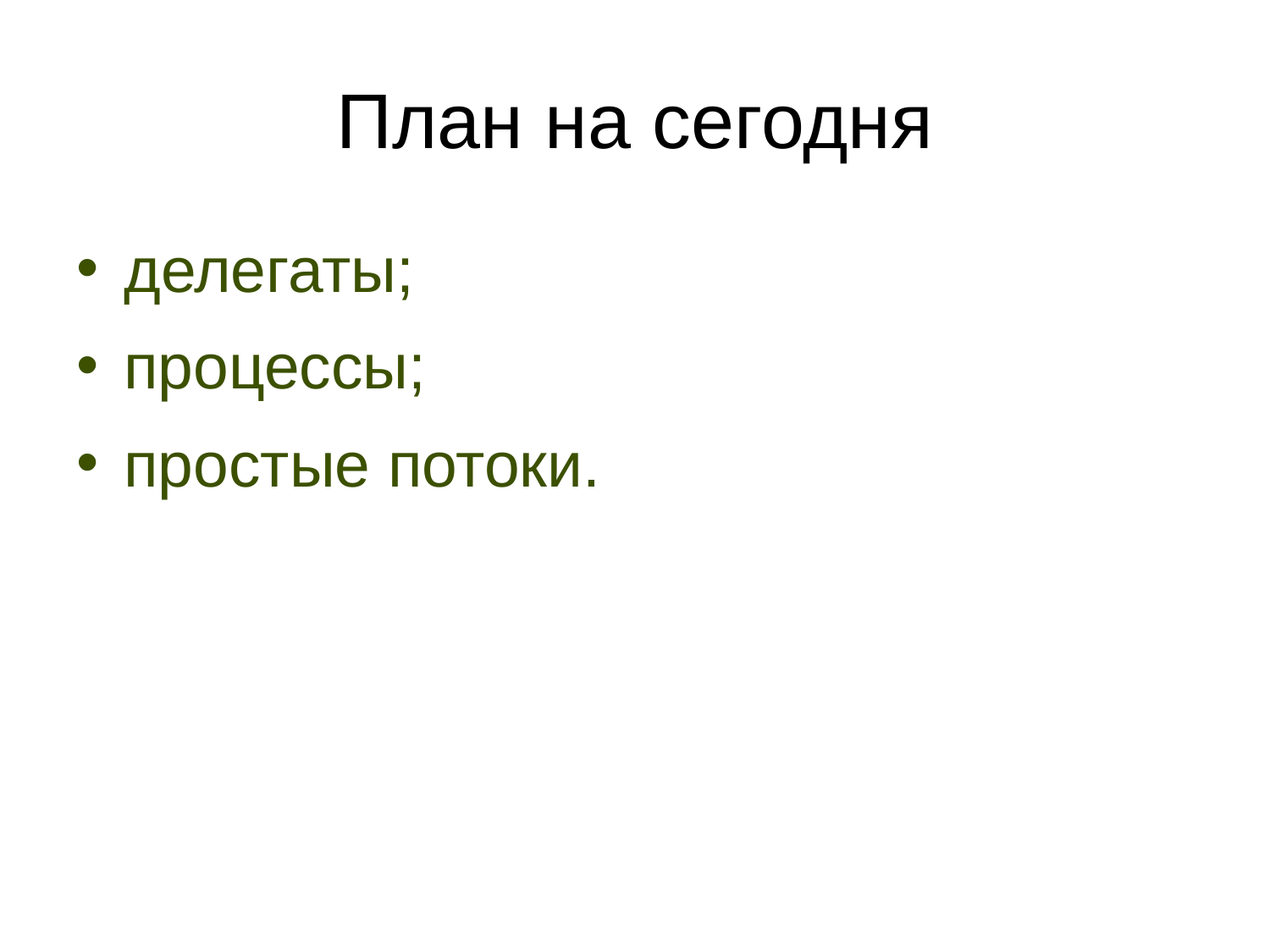

# План на сегодня
делегаты;
процессы;
простые потоки.